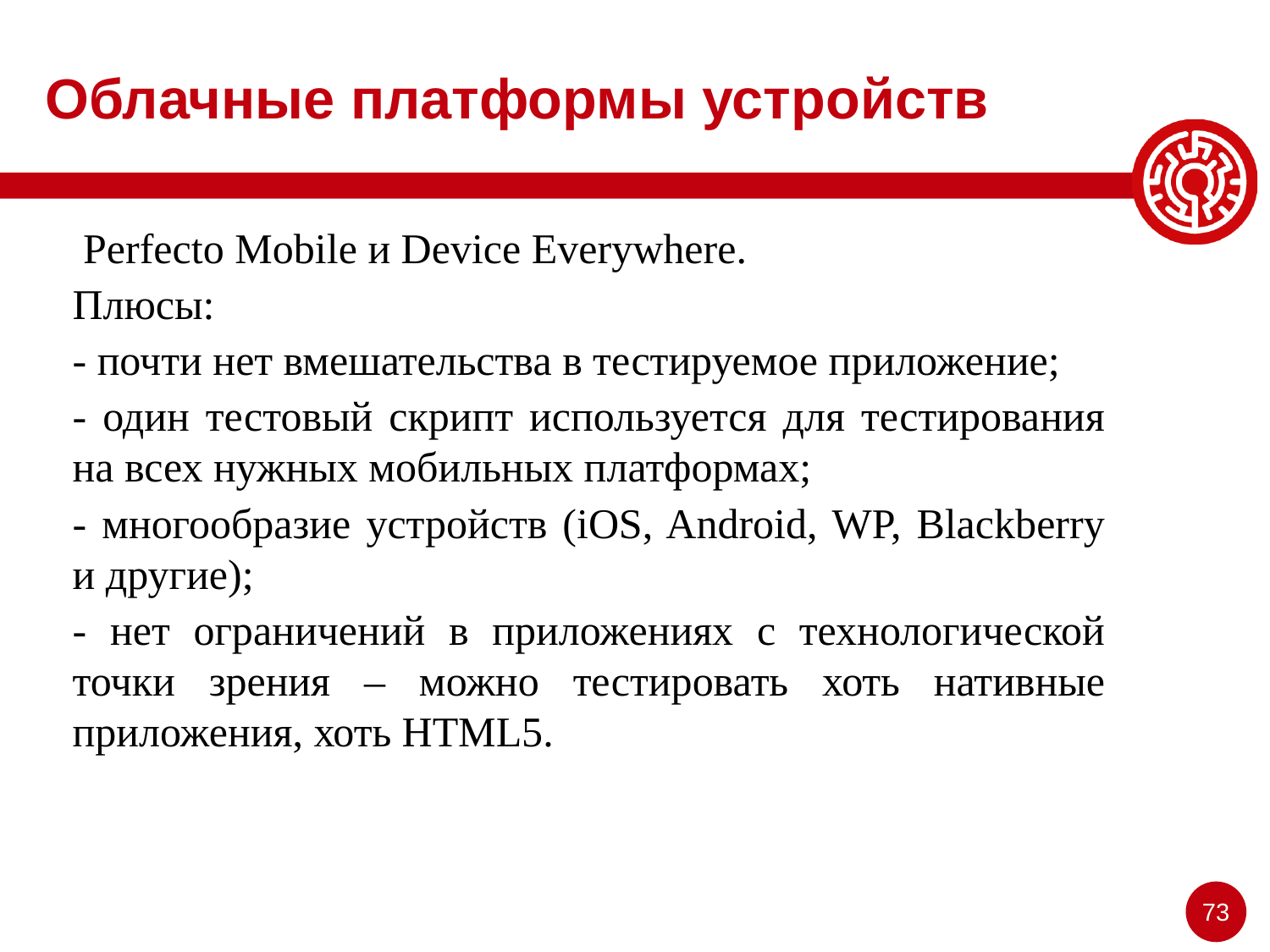

# Облачные платформы устройств
 Perfecto Mobile и Device Everywhere.
Плюсы:
- почти нет вмешательства в тестируемое приложение;
- один тестовый скрипт используется для тестирования на всех нужных мобильных платформах;
- многообразие устройств (iOS, Android, WP, Blackberry и другие);
- нет ограничений в приложениях с технологической точки зрения – можно тестировать хоть нативные приложения, хоть HTML5.
73